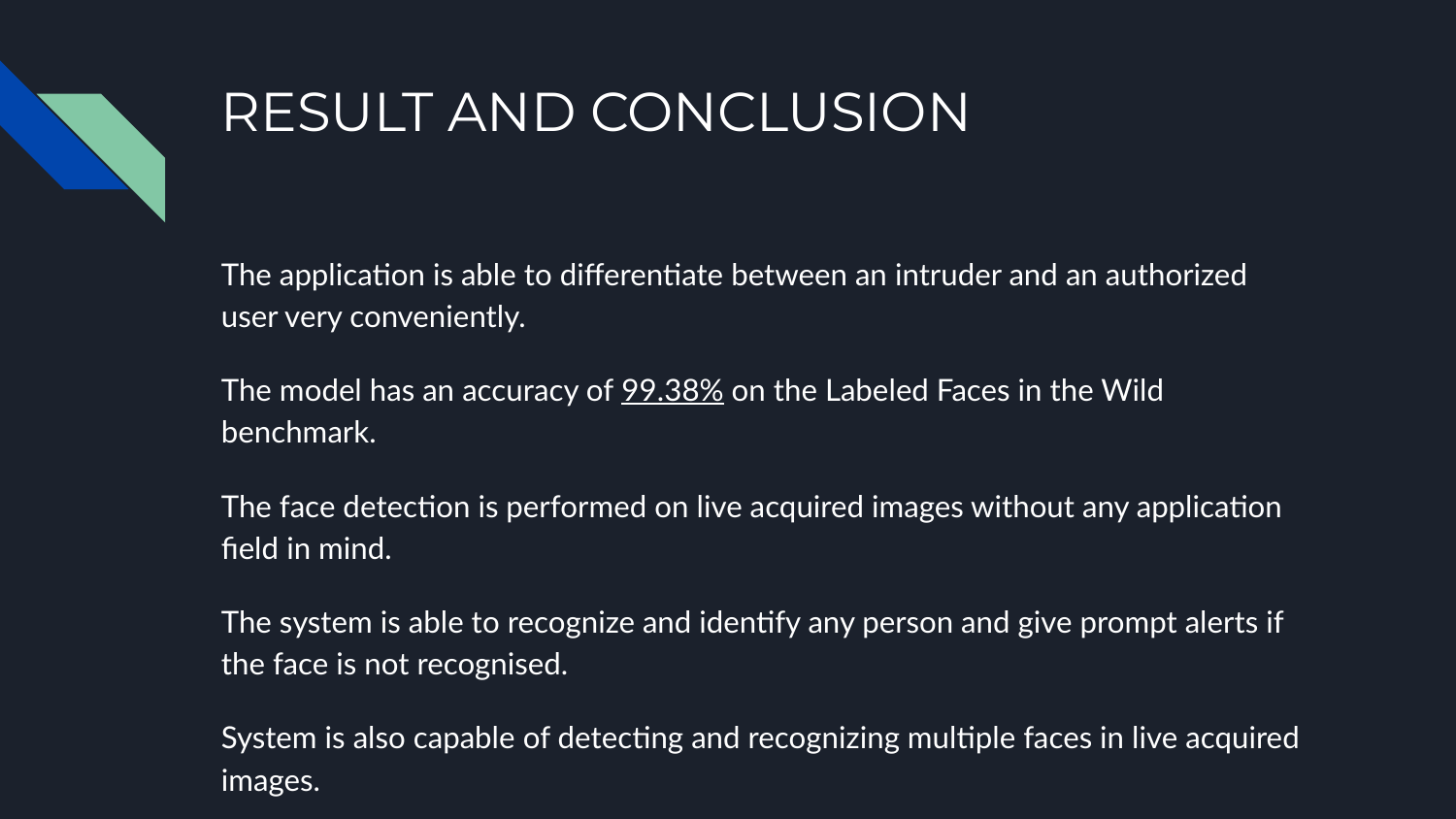

# RESULT AND CONCLUSION
The application is able to differentiate between an intruder and an authorized user very conveniently.
The model has an accuracy of 99.38% on the Labeled Faces in the Wild benchmark.
The face detection is performed on live acquired images without any application field in mind.
The system is able to recognize and identify any person and give prompt alerts if the face is not recognised.
System is also capable of detecting and recognizing multiple faces in live acquired images.